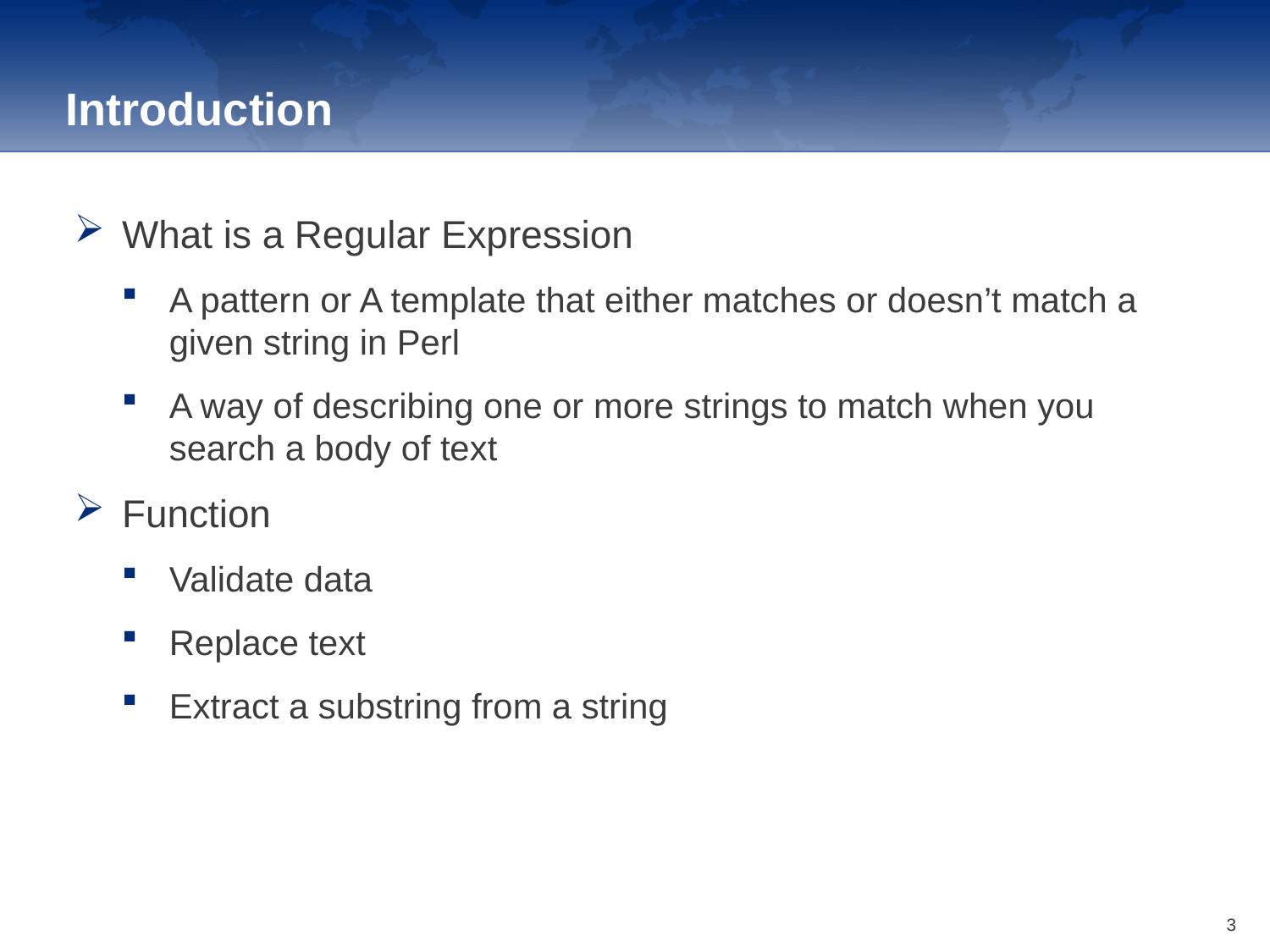

Introduction
What is a Regular Expression
A pattern or A template that either matches or doesn’t match a given string in Perl
A way of describing one or more strings to match when you search a body of text
Function
Validate data
Replace text
Extract a substring from a string
3